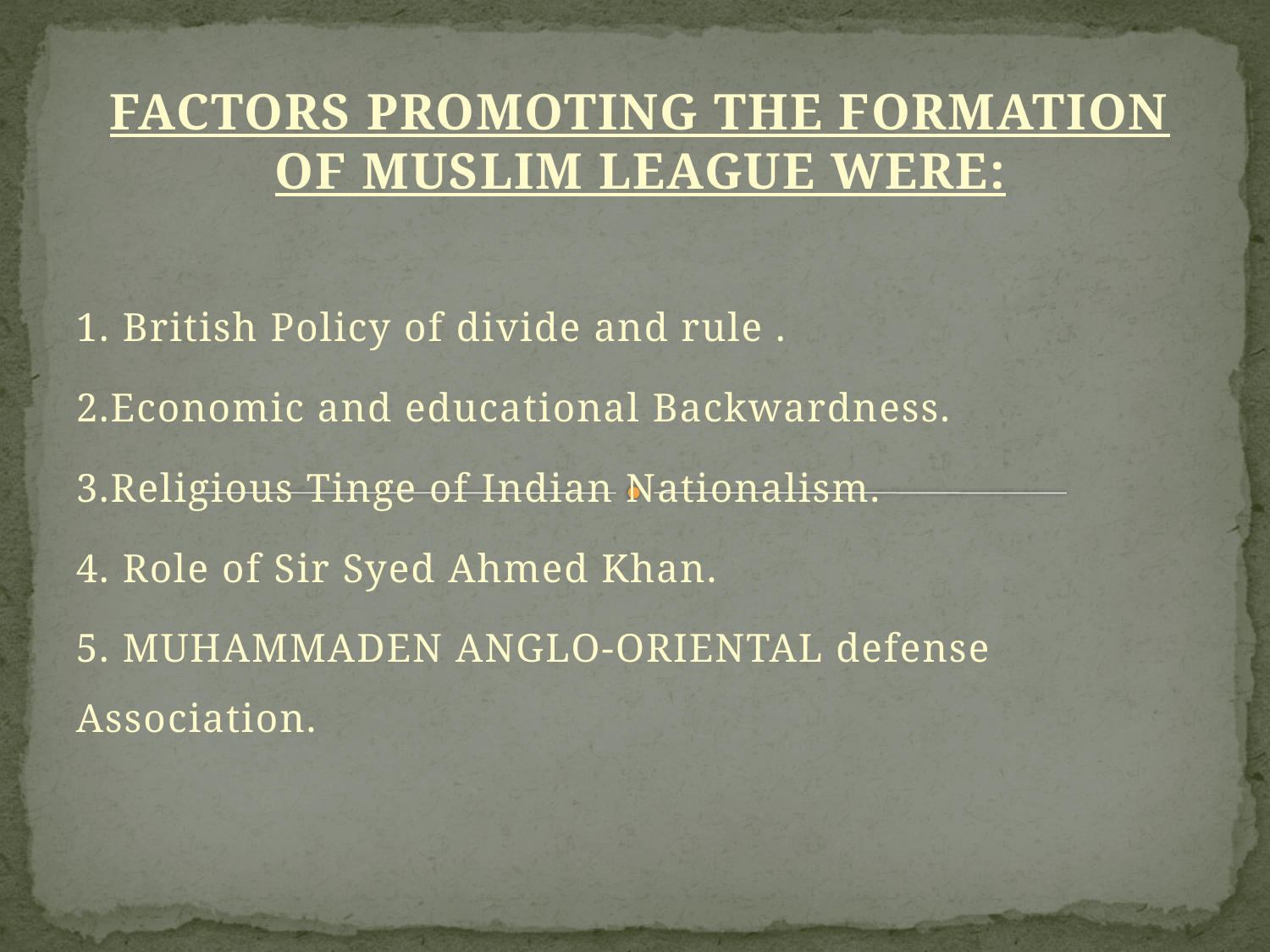

FACTORS PROMOTING THE FORMATION OF MUSLIM LEAGUE WERE:

1. British Policy of divide and rule .
2.Economic and educational Backwardness.
3.Religious Tinge of Indian Nationalism.
4. Role of Sir Syed Ahmed Khan.
5. MUHAMMADEN ANGLO-ORIENTAL defense Association.